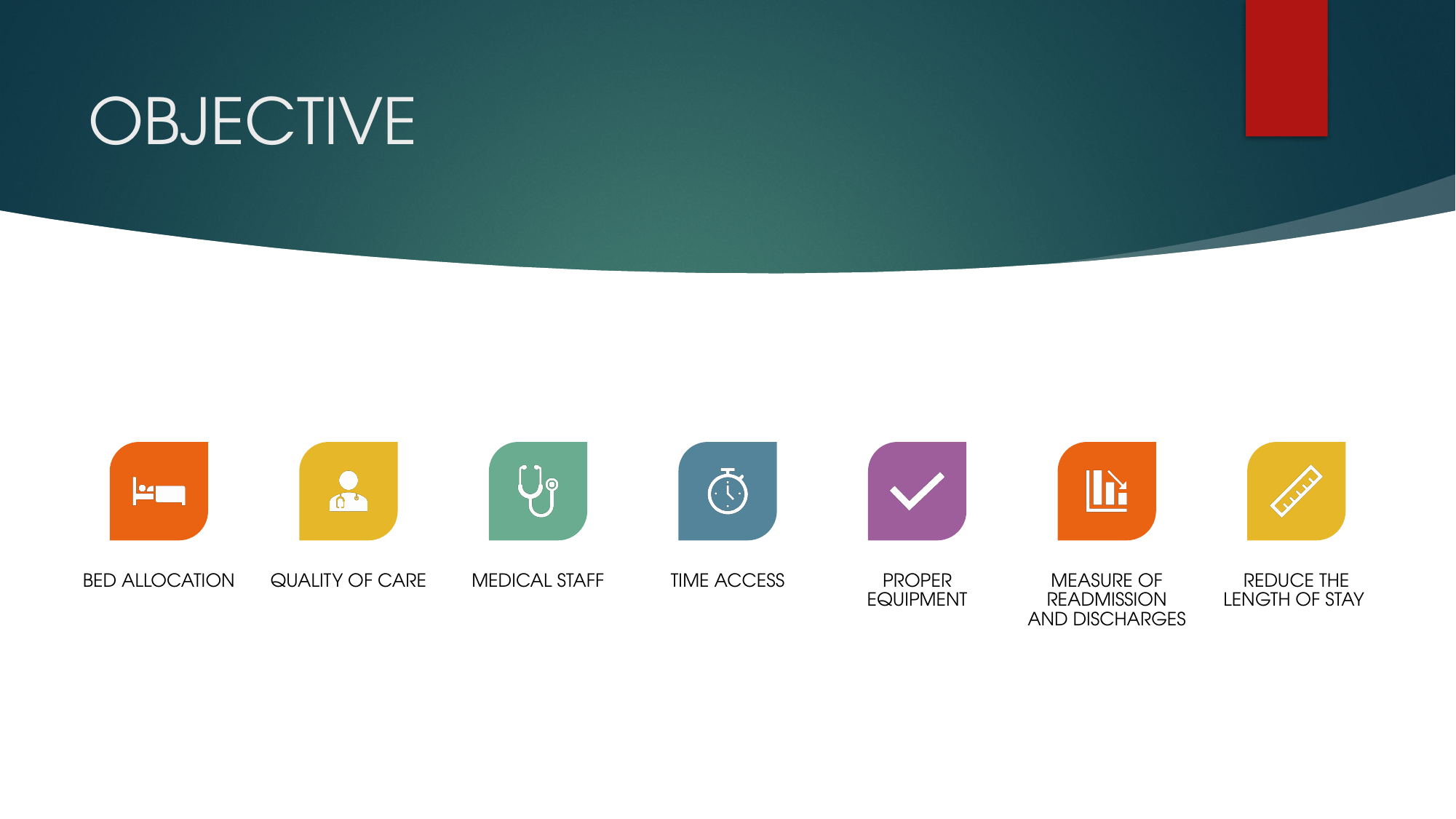

# OBJECTIVE

Bed allocation
Quality of care
Medical staff
Time access
Proper equipment
Measure of readmission and discharges
Reduce the length of stay